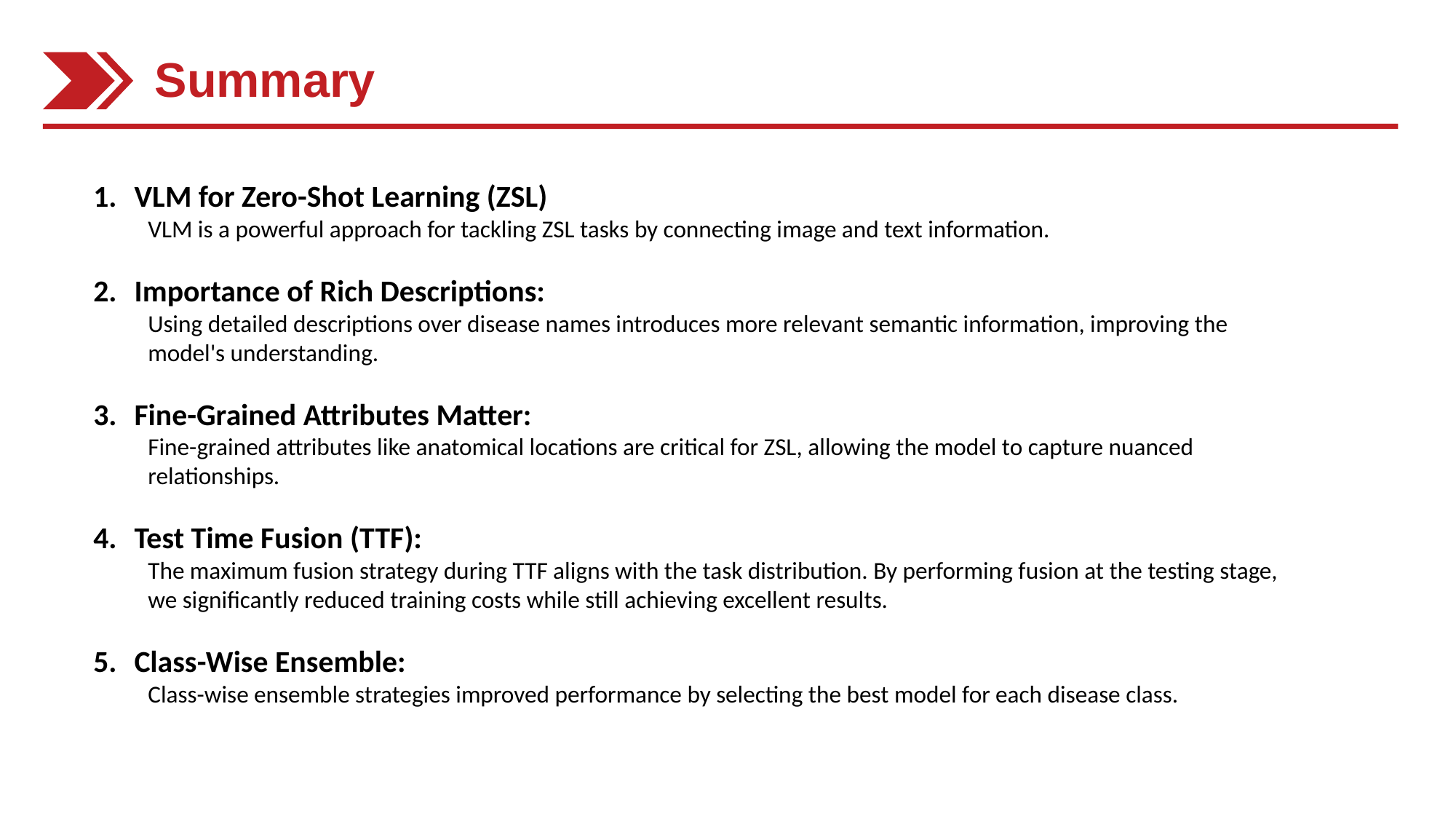

Summary

VLM for Zero-Shot Learning (ZSL)
VLM is a powerful approach for tackling ZSL tasks by connecting image and text information.

Importance of Rich Descriptions:
Using detailed descriptions over disease names introduces more relevant semantic information, improving the model's understanding.

Fine-Grained Attributes Matter:
Fine-grained attributes like anatomical locations are critical for ZSL, allowing the model to capture nuanced relationships.

Test Time Fusion (TTF):
The maximum fusion strategy during TTF aligns with the task distribution. By performing fusion at the testing stage, we significantly reduced training costs while still achieving excellent results.

Class-Wise Ensemble:
Class-wise ensemble strategies improved performance by selecting the best model for each disease class.
12